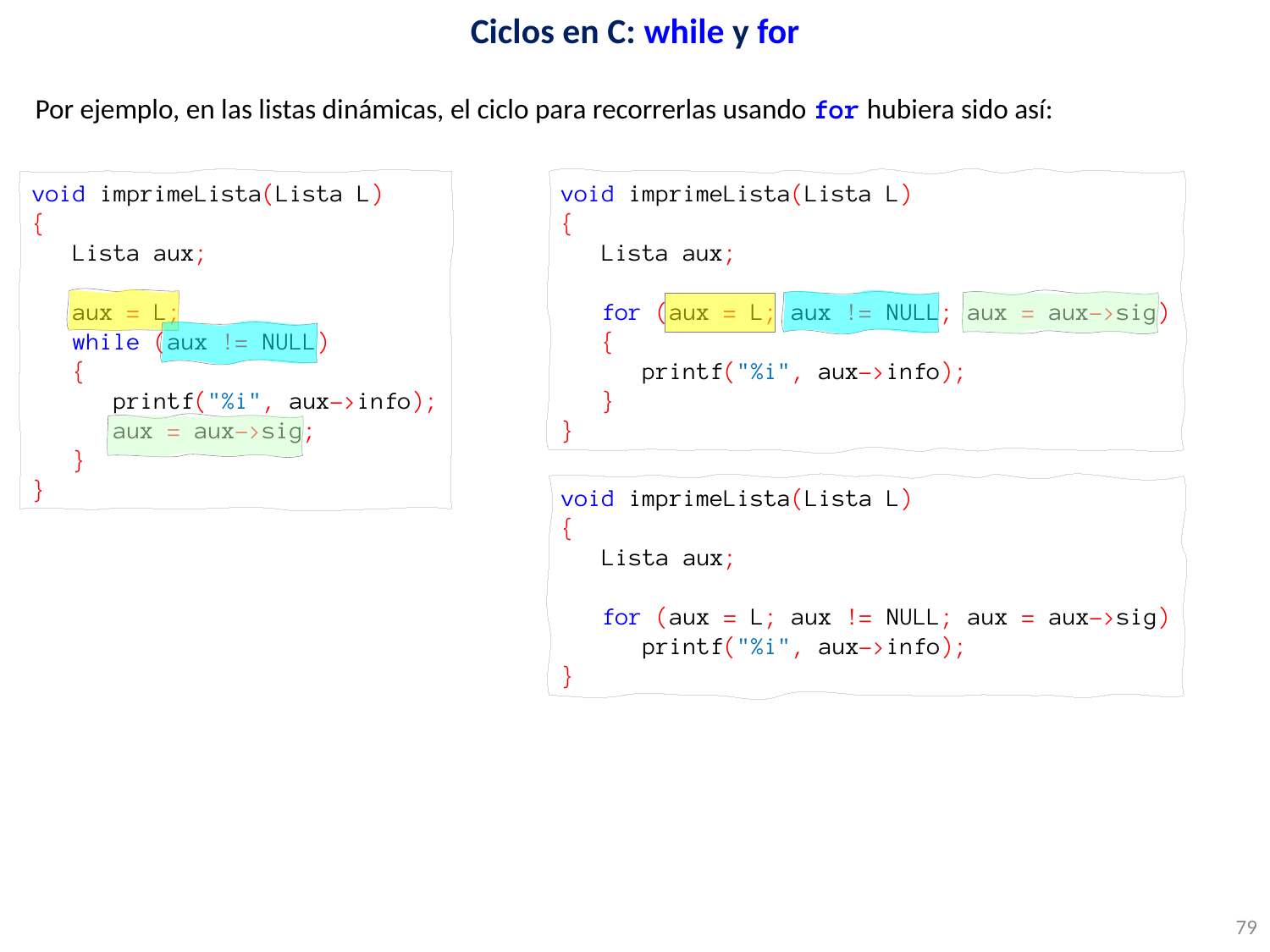

Ciclos en C: while y for
Por ejemplo, en las listas dinámicas, el ciclo para recorrerlas usando for hubiera sido así:
void imprimeLista(Lista L)
{
   Lista aux;

   aux = L;
   while (aux != NULL)
   {
      printf("%i", aux->info);
      aux = aux->sig;
   }
}
void imprimeLista(Lista L)
{
   Lista aux;

   for (aux = L; aux != NULL; aux = aux->sig)
   {
      printf("%i", aux->info);
   }
}

void imprimeLista(Lista L)
{
   Lista aux;

   for (aux = L; aux != NULL; aux = aux->sig)
      printf("%i", aux->info);
}
79